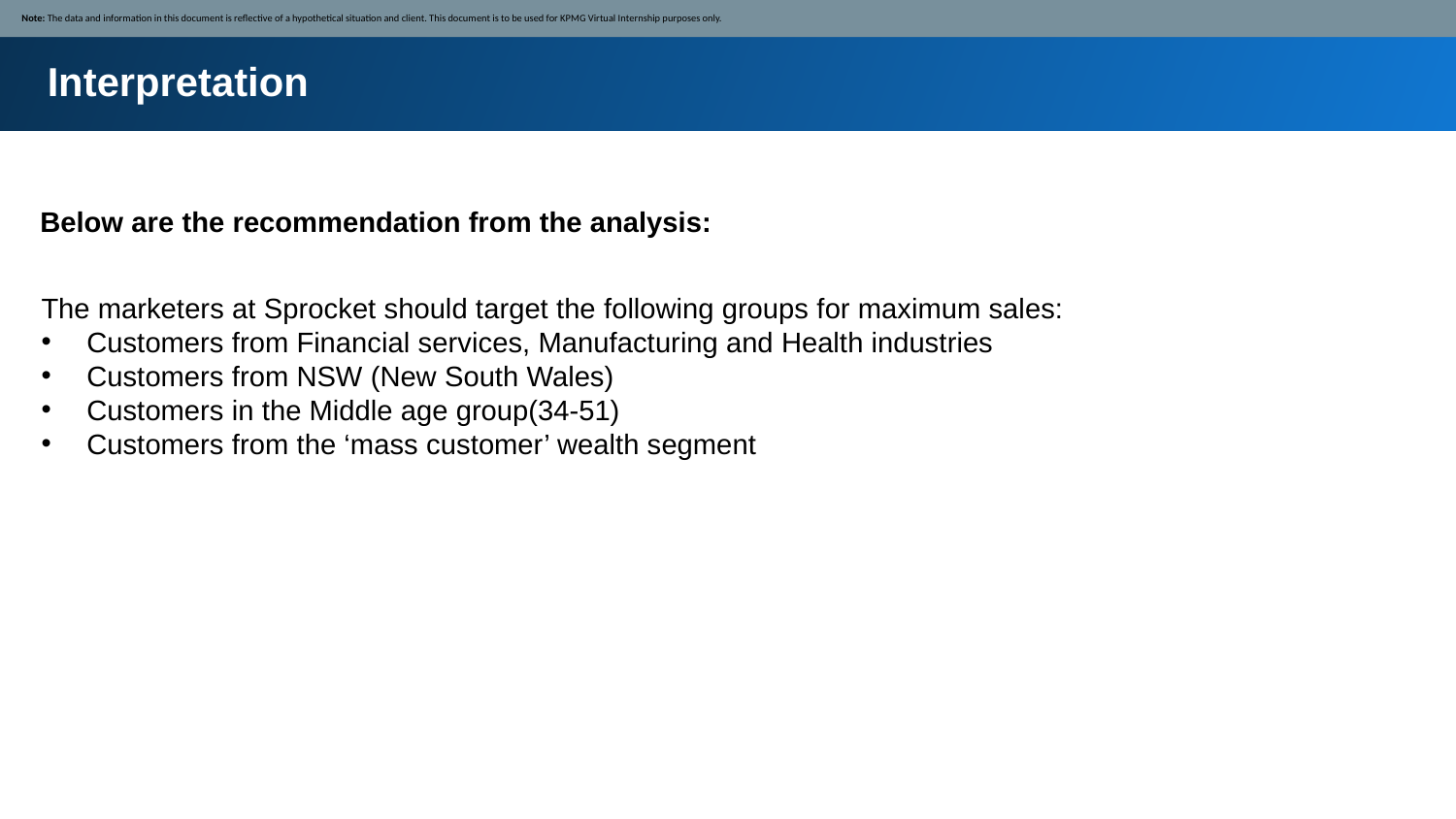

Note: The data and information in this document is reflective of a hypothetical situation and client. This document is to be used for KPMG Virtual Internship purposes only.
Interpretation
Below are the recommendation from the analysis:
The marketers at Sprocket should target the following groups for maximum sales:
Customers from Financial services, Manufacturing and Health industries
Customers from NSW (New South Wales)
Customers in the Middle age group(34-51)
Customers from the ‘mass customer’ wealth segment